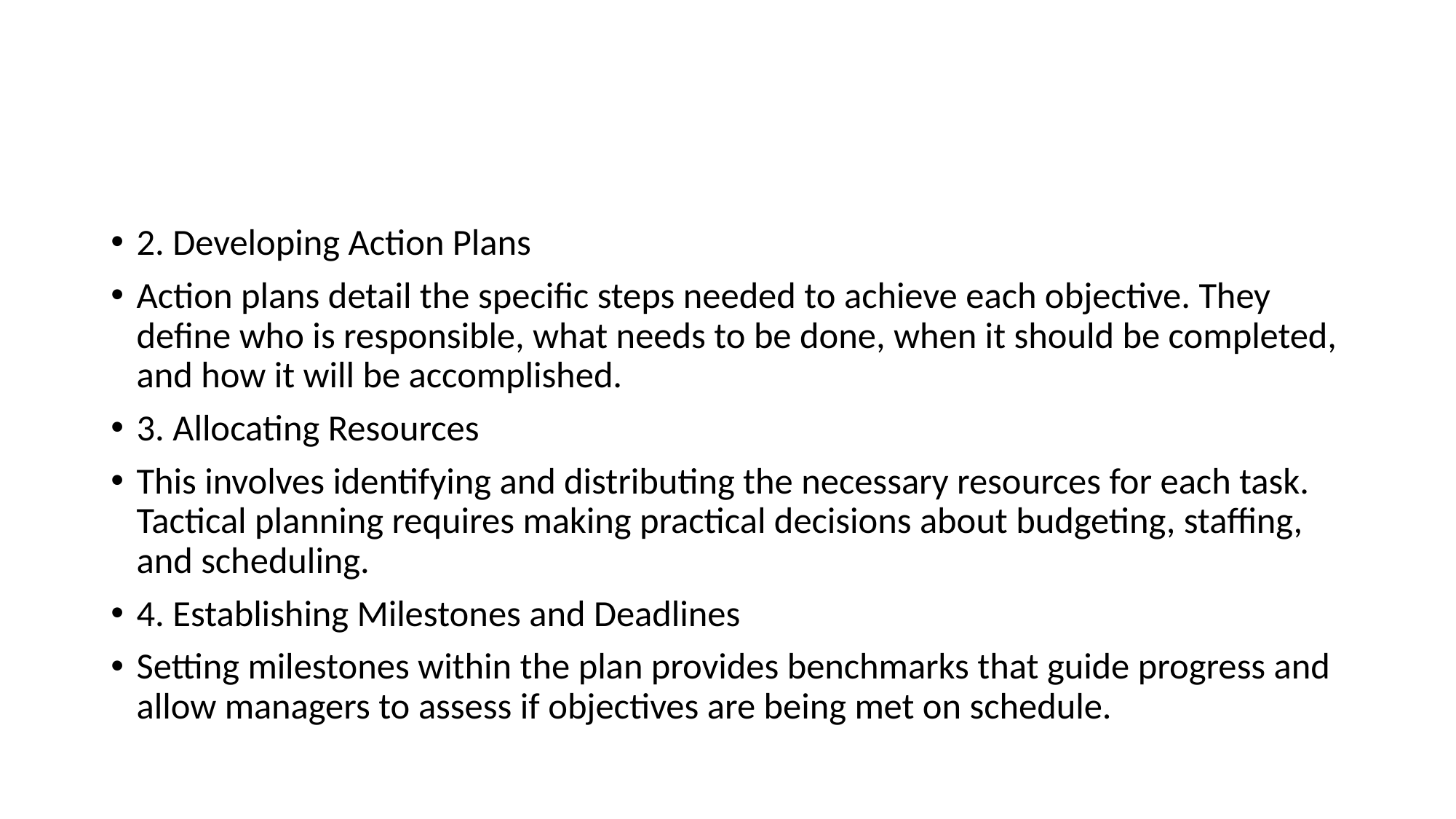

#
2. Developing Action Plans
Action plans detail the specific steps needed to achieve each objective. They define who is responsible, what needs to be done, when it should be completed, and how it will be accomplished.
3. Allocating Resources
This involves identifying and distributing the necessary resources for each task. Tactical planning requires making practical decisions about budgeting, staffing, and scheduling.
4. Establishing Milestones and Deadlines
Setting milestones within the plan provides benchmarks that guide progress and allow managers to assess if objectives are being met on schedule.